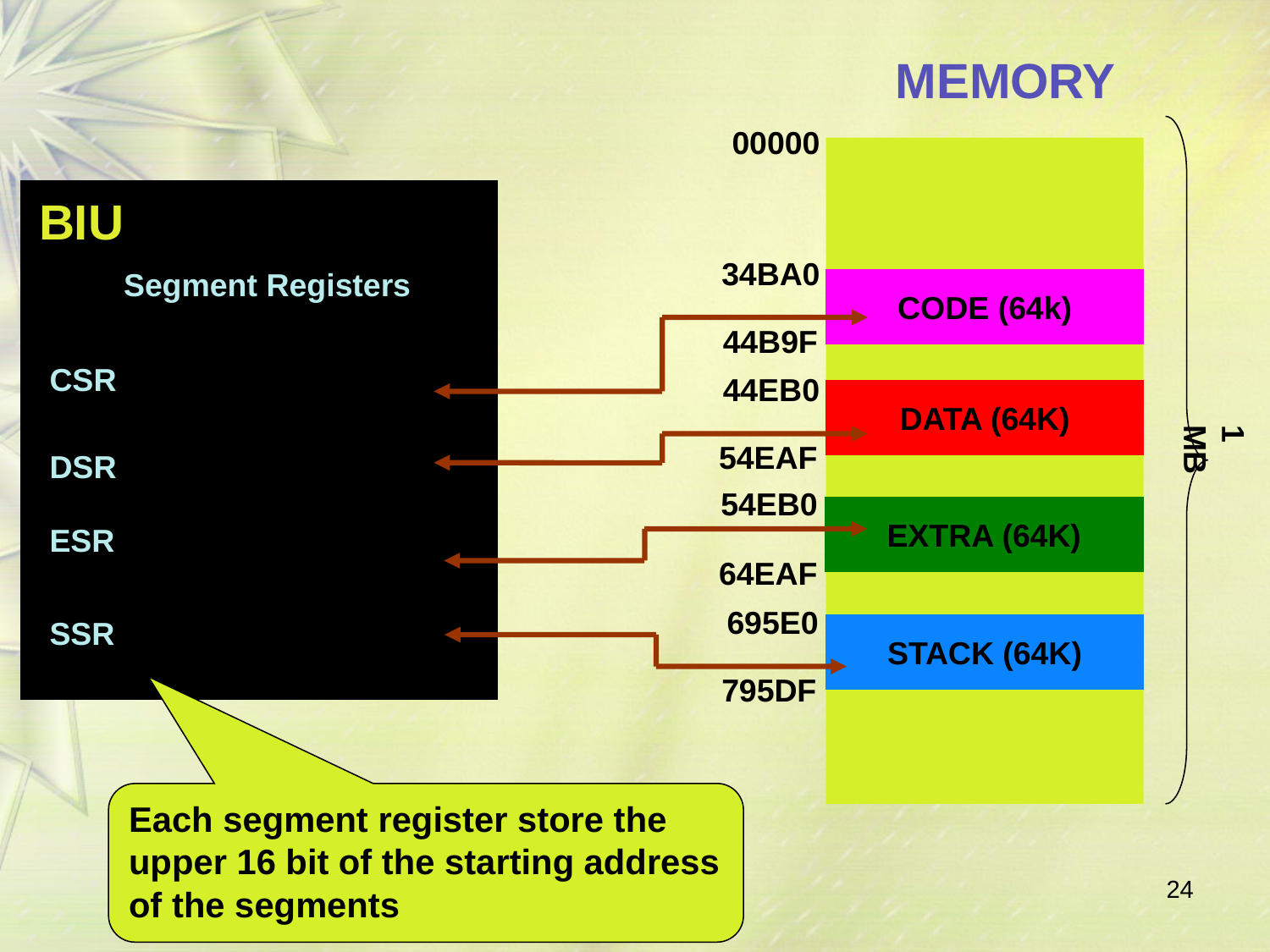

MEMORY
00000
34BA0
44B9F
44EB0
54EAF
54EB0
64EAF
695E0
795DF

BIU
Segment Registers
CSR
DSR
ESR
SSR
CODE (64k)

| 34BA |
| --- |
| 44EB |
| 54EB |
| 695E |
DATA (64K)
1 MB
EXTRA (64K)
STACK (64K)
Each segment register store the upper 16 bit of the starting address of the segments
24